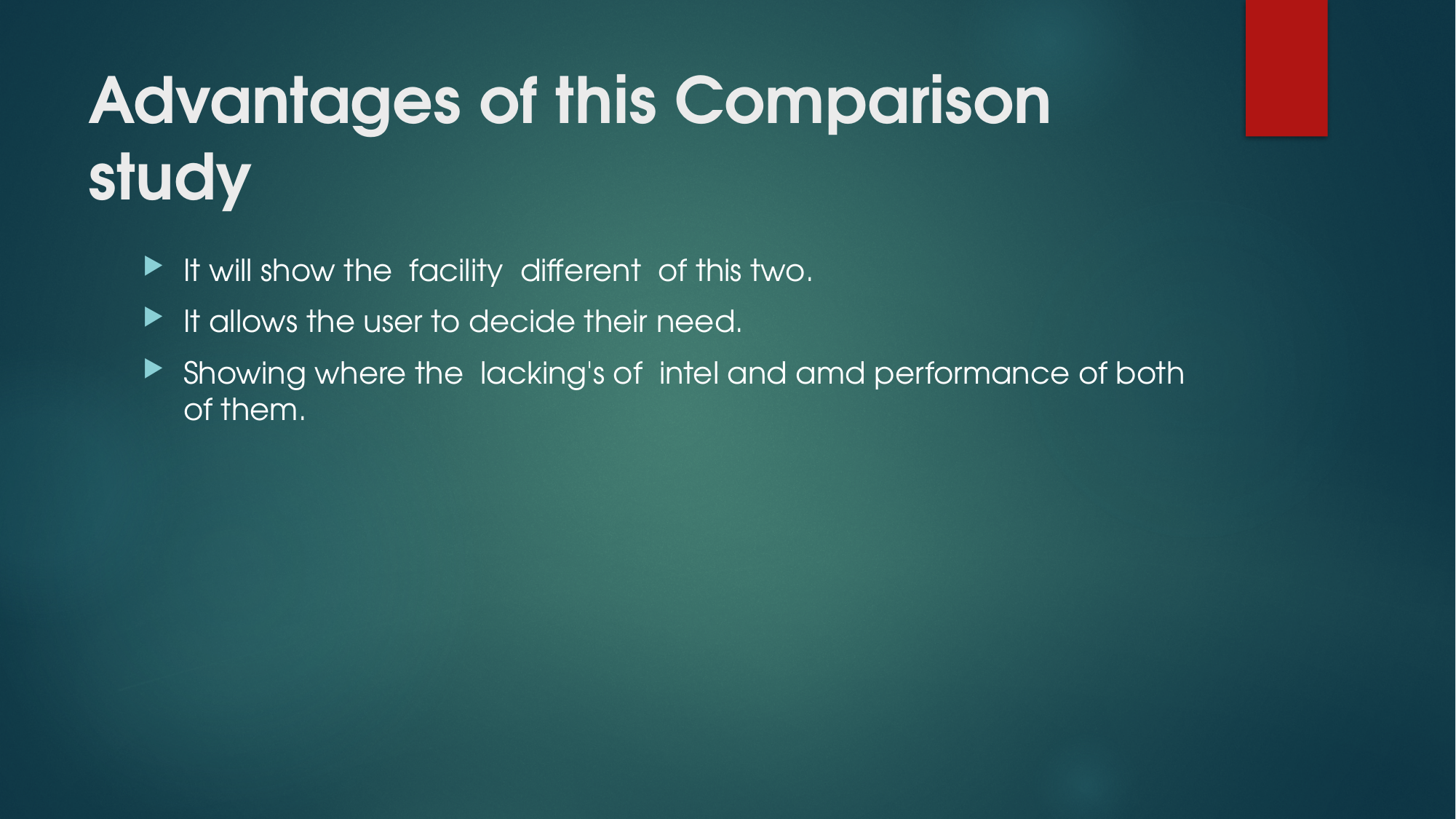

# Advantages of this Comparison study
It will show the  facility  different  of this two.
It allows the user to decide their need.
Showing where the  lacking's of  intel and amd performance of both of them.